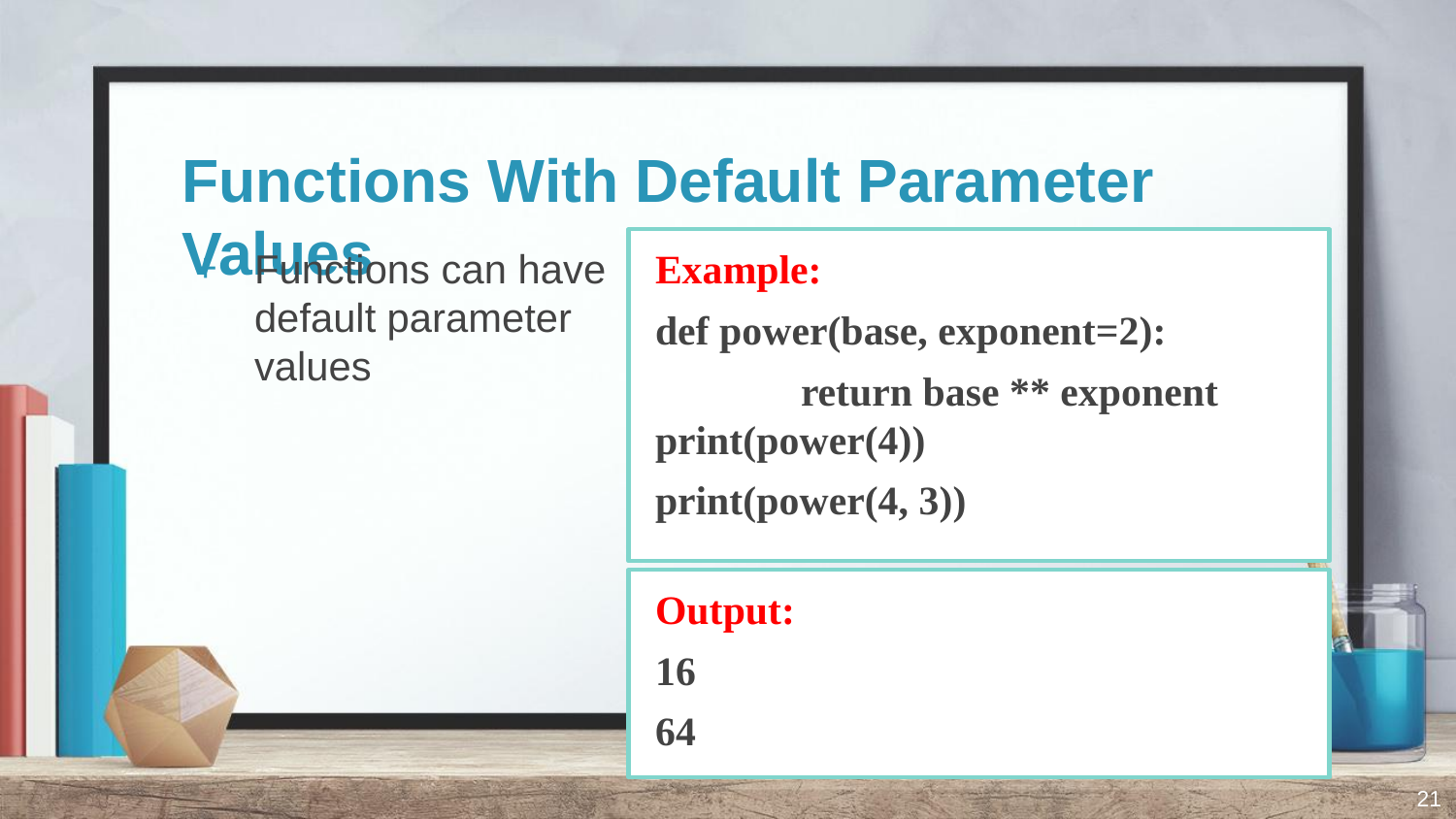

# Functions With Default Parameter Values
Functions can have default parameter values

Example:
def power(base, exponent=2):
	return base ** exponent print(power(4))
print(power(4, 3))
Output:
16
64

21